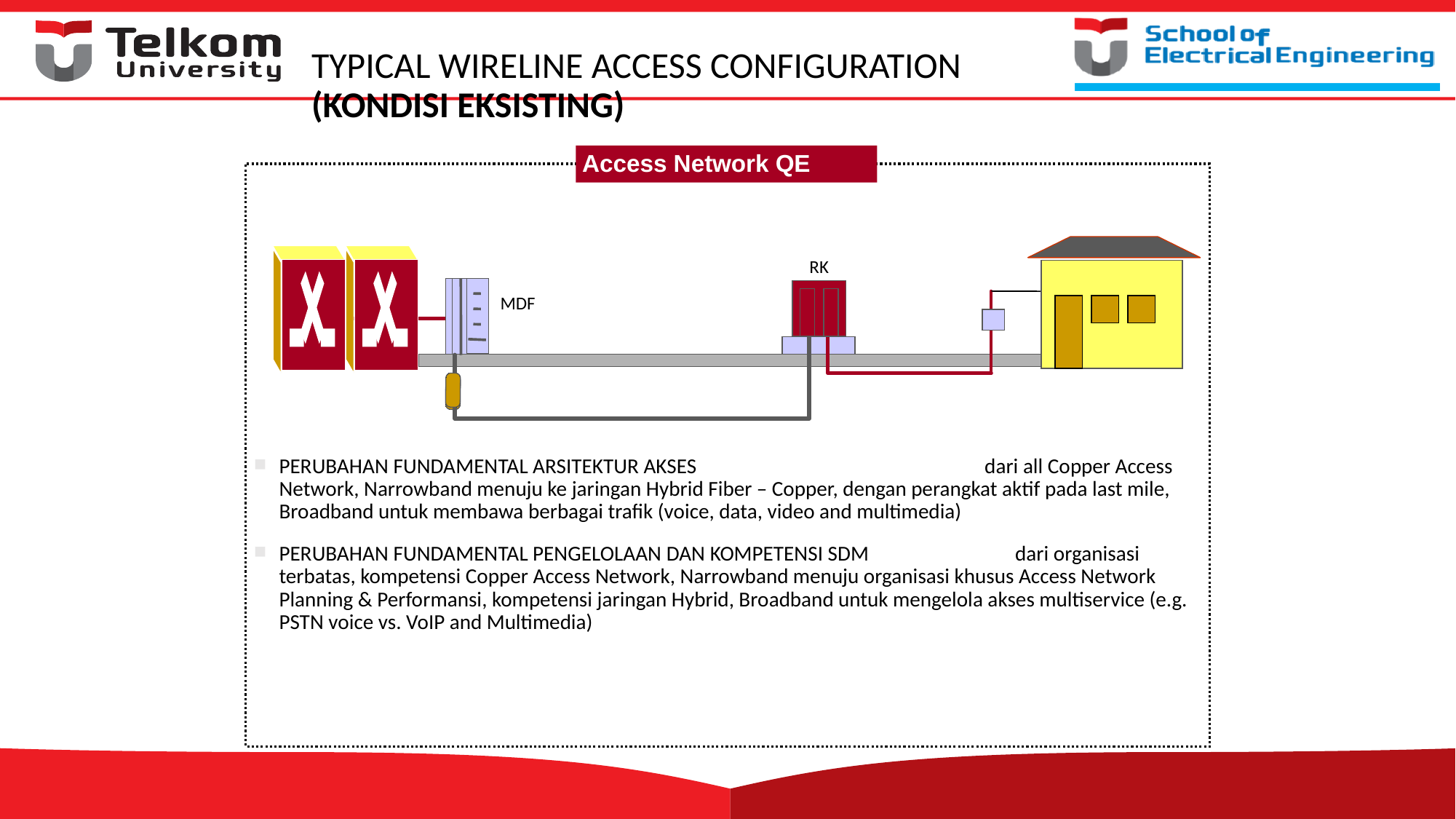

# TYPICAL WIRELINE ACCESS CONFIGURATION (KONDISI EKSISTING)
Access Network QE

PERUBAHAN FUNDAMENTAL ARSITEKTUR AKSES                                                             dari all Copper Access Network, Narrowband menuju ke jaringan Hybrid Fiber – Copper, dengan perangkat aktif pada last mile, Broadband untuk membawa berbagai trafik (voice, data, video and multimedia)
PERUBAHAN FUNDAMENTAL PENGELOLAAN DAN KOMPETENSI SDM                               dari organisasi terbatas, kompetensi Copper Access Network, Narrowband menuju organisasi khusus Access Network Planning & Performansi, kompetensi jaringan Hybrid, Broadband untuk mengelola akses multiservice (e.g. PSTN voice vs. VoIP and Multimedia)

RK

MDF